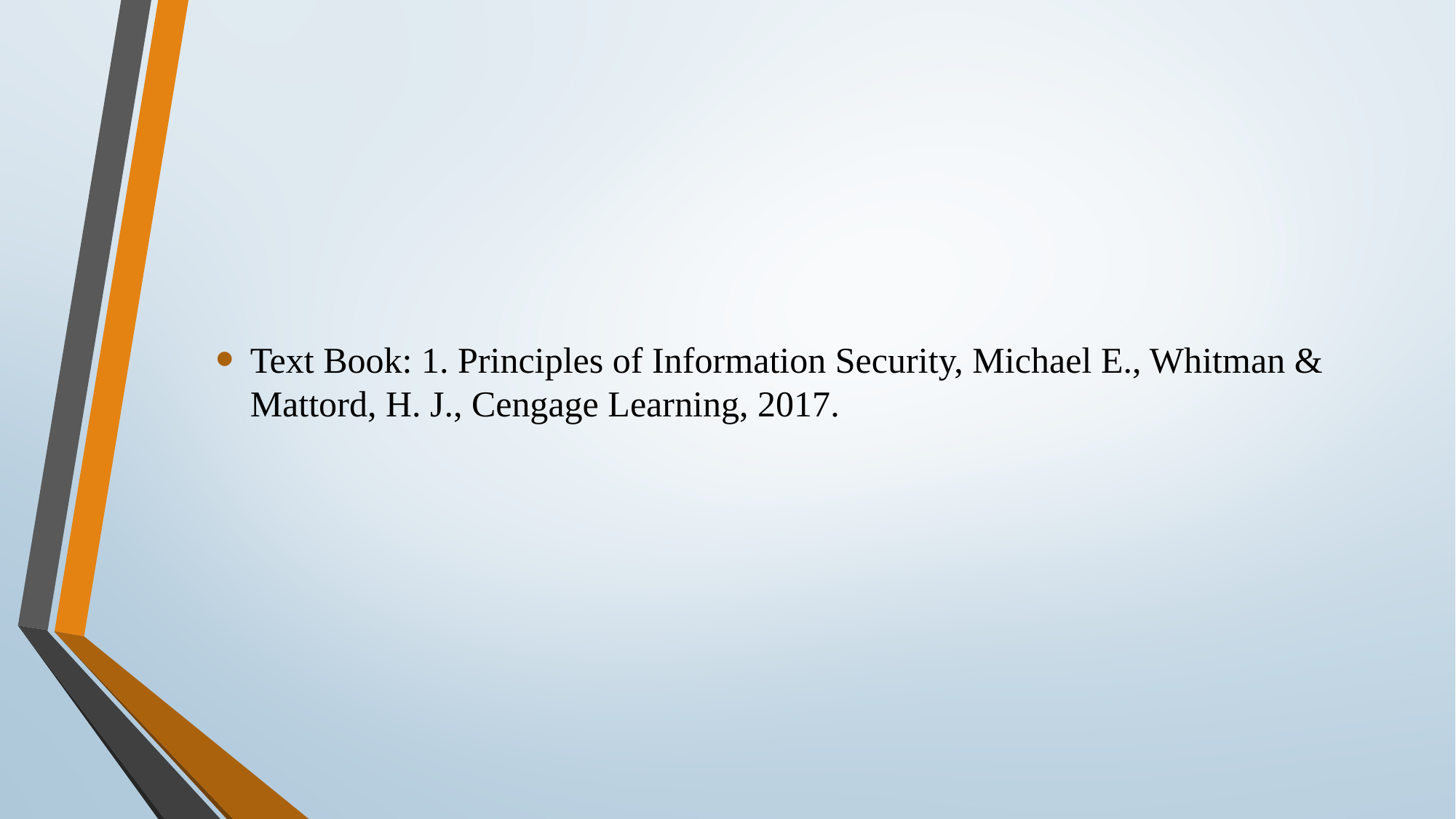

Text Book: 1. Principles of Information Security, Michael E., Whitman & Mattord, H. J., Cengage Learning, 2017.